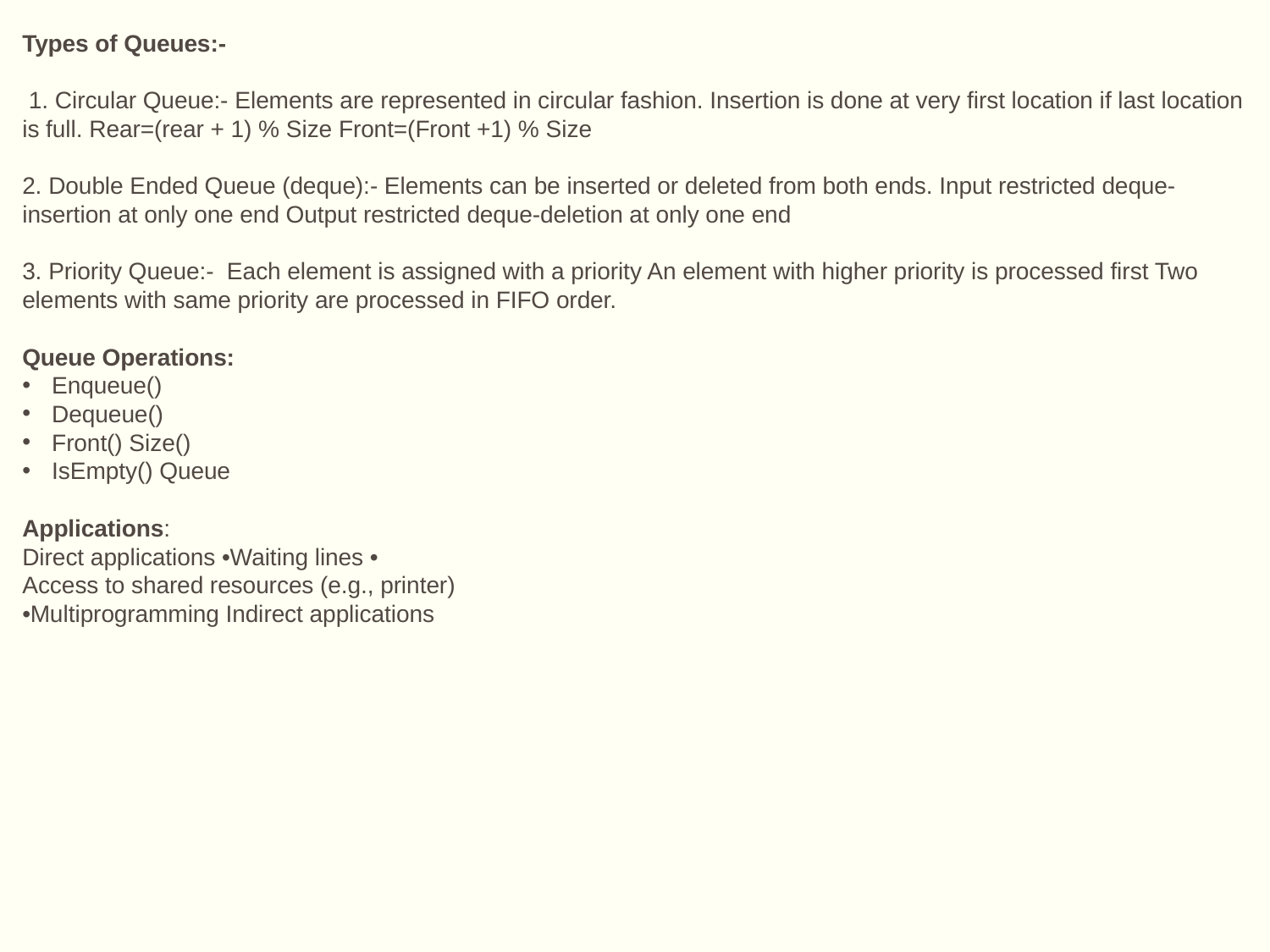

Types of Queues:-

 1. Circular Queue:- Elements are represented in circular fashion. Insertion is done at very first location if last location is full. Rear=(rear + 1) % Size Front=(Front +1) % Size

2. Double Ended Queue (deque):- Elements can be inserted or deleted from both ends. Input restricted deque-insertion at only one end Output restricted deque-deletion at only one end

3. Priority Queue:-  Each element is assigned with a priority An element with higher priority is processed first Two elements with same priority are processed in FIFO order.

Queue Operations:
Enqueue()
Dequeue()
Front() Size()
IsEmpty() Queue

Applications:
Direct applications •Waiting lines •
Access to shared resources (e.g., printer)
•Multiprogramming Indirect applications